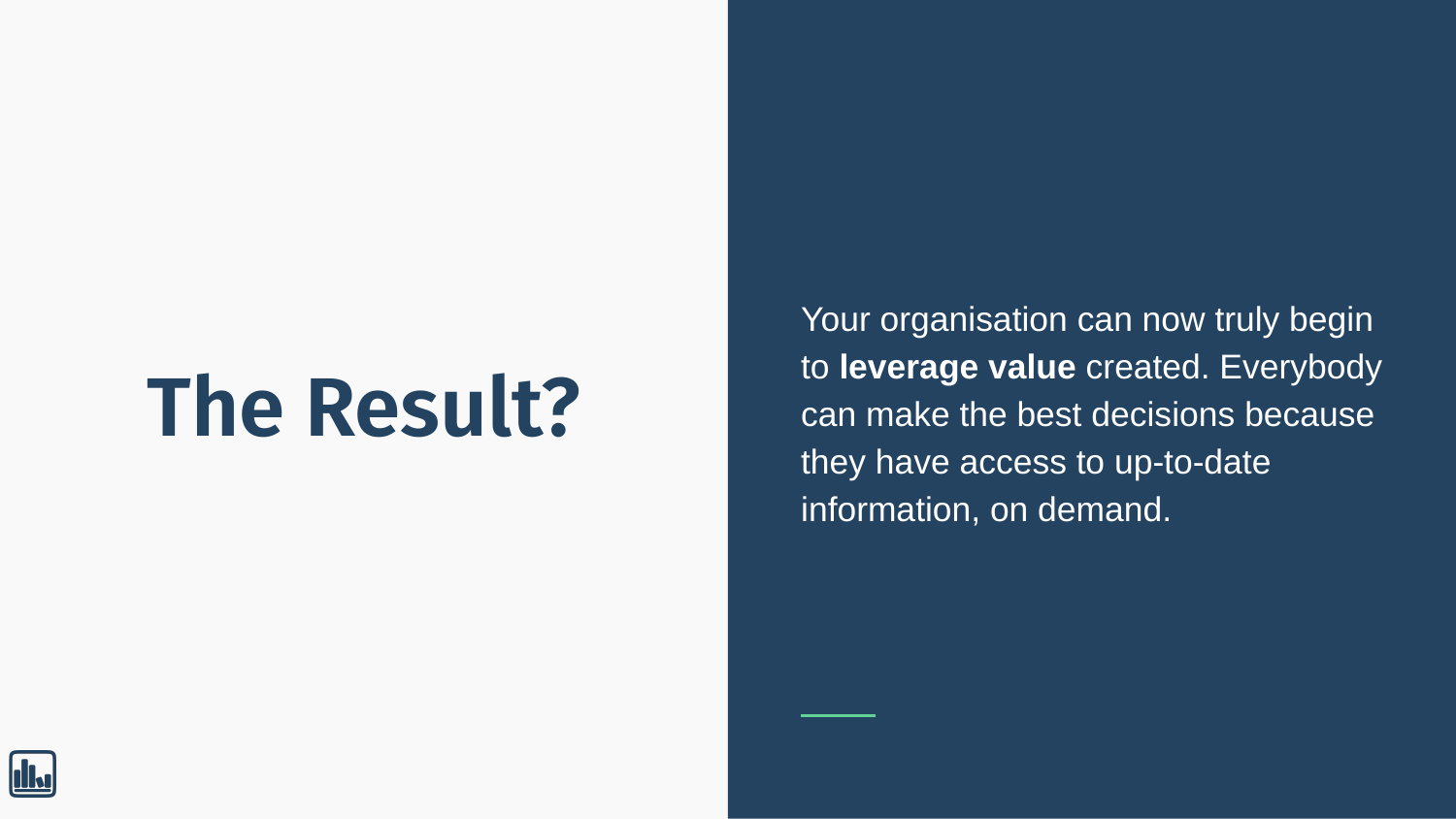

Your organisation can now truly begin to leverage value created. Everybody can make the best decisions because they have access to up-to-date information, on demand.
# The Result?